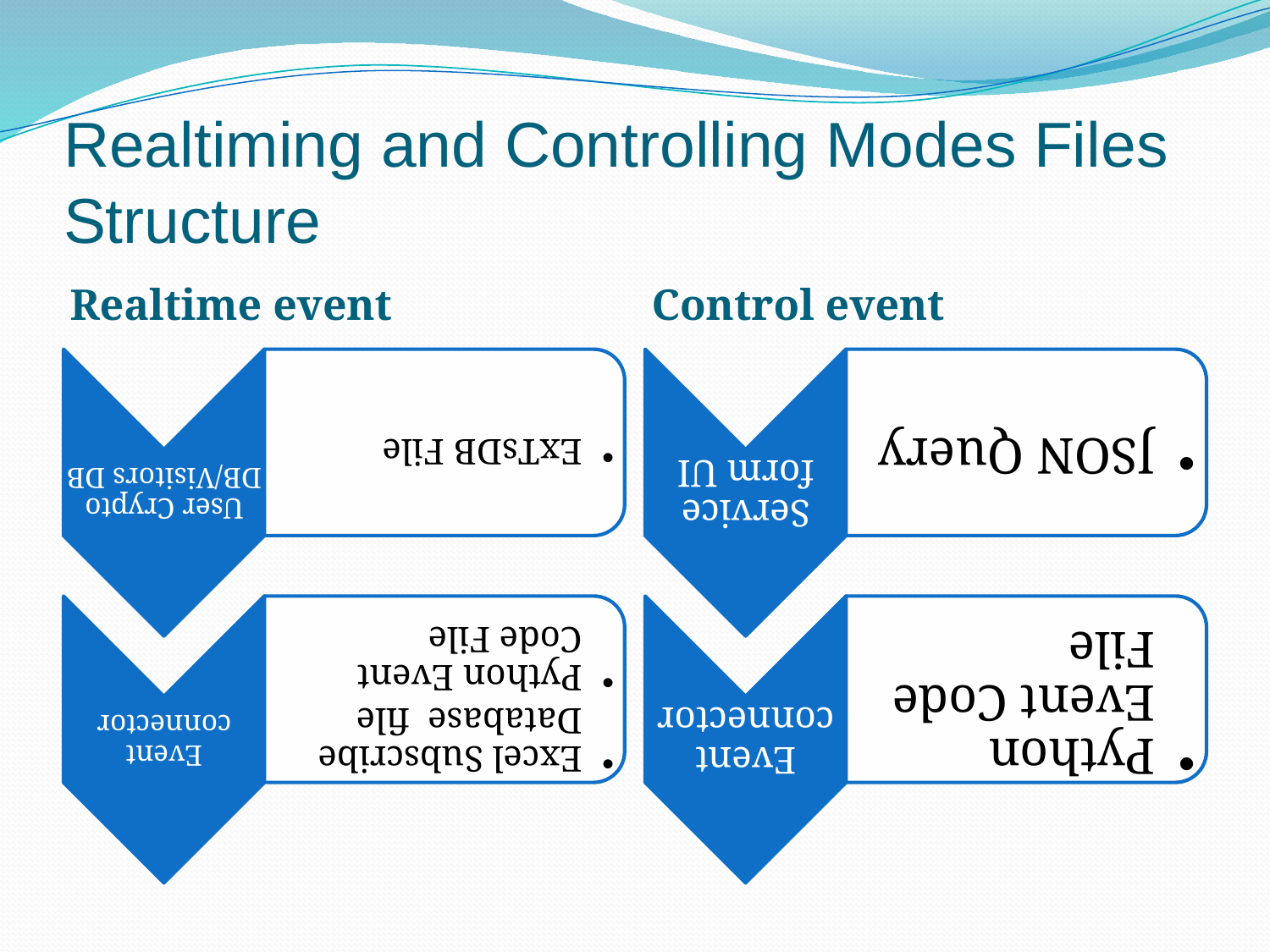

# Realtiming and Controlling Modes Files Structure
Realtime event
Control event
User Crypto DB/Visitors DB
ExTsDB File
Event connector
Excel Subscribe Database  file
Python Event Code File
Service form UI
JSON Query
Event connector
Python Event Code File